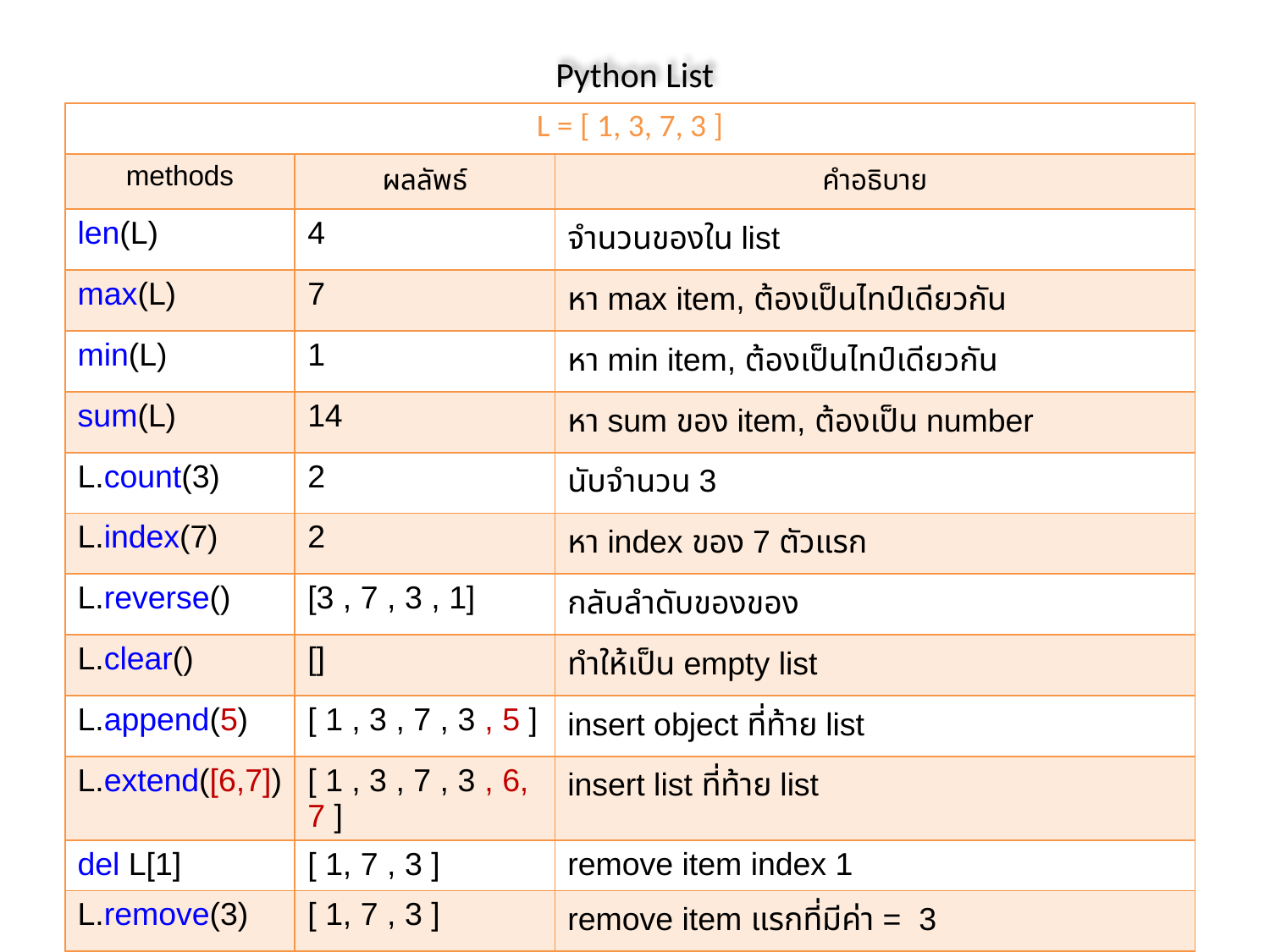

# Python List
| L = [ 1, 3, 7, 3 ] |  |  |
| --- | --- | --- |
| methods | ผลลัพธ์ | คำอธิบาย |
| len(L) | 4 | จำนวนของใน list |
| max(L) | 7 | หา max item, ต้องเป็นไทป์เดียวกัน |
| min(L) | 1 | หา min item, ต้องเป็นไทป์เดียวกัน |
| sum(L) | 14 | หา sum ของ item, ต้องเป็น number |
| L.count(3) | 2 | นับจำนวน 3 |
| L.index(7) | 2 | หา index ของ 7 ตัวแรก |
| L.reverse() | [3 , 7 , 3 , 1] | กลับลำดับของของ |
| L.clear() | [] | ทำให้เป็น empty list |
| L.append(5) | [ 1 , 3 , 7 , 3 , 5 ] | insert object ที่ท้าย list |
| L.extend([6,7]) | [ 1 , 3 , 7 , 3 , 6, 7 ] | insert list ที่ท้าย list |
| del L[1] | [ 1, 7 , 3 ] | remove item index 1 |
| L.remove(3) | [ 1, 7 , 3 ] | remove item แรกที่มีค่า = 3 |
| L.insert(1, "Hi") | [ 1 , "Hi", 3 , 7 , 3 ] | insert new item แทรกที่ index ที่กำหนด |
| L.pop(0) | [ 3, 7 , 3 ] | remove & return item index 0 , ไม่ใส่ index คือตัวขวาสุด |